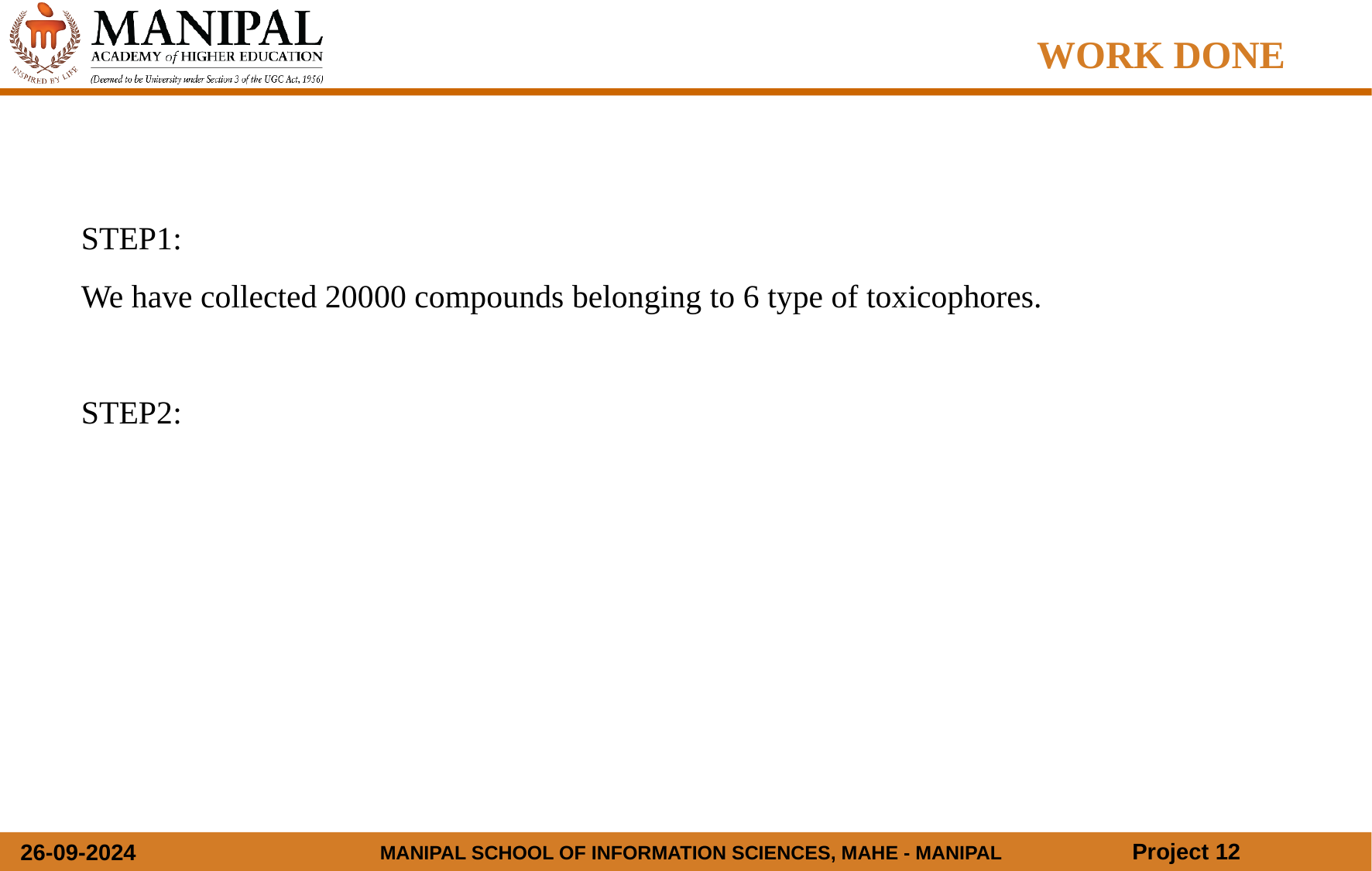

WORK DONE
STEP1:
We have collected 20000 compounds belonging to 6 type of toxicophores.

STEP2: